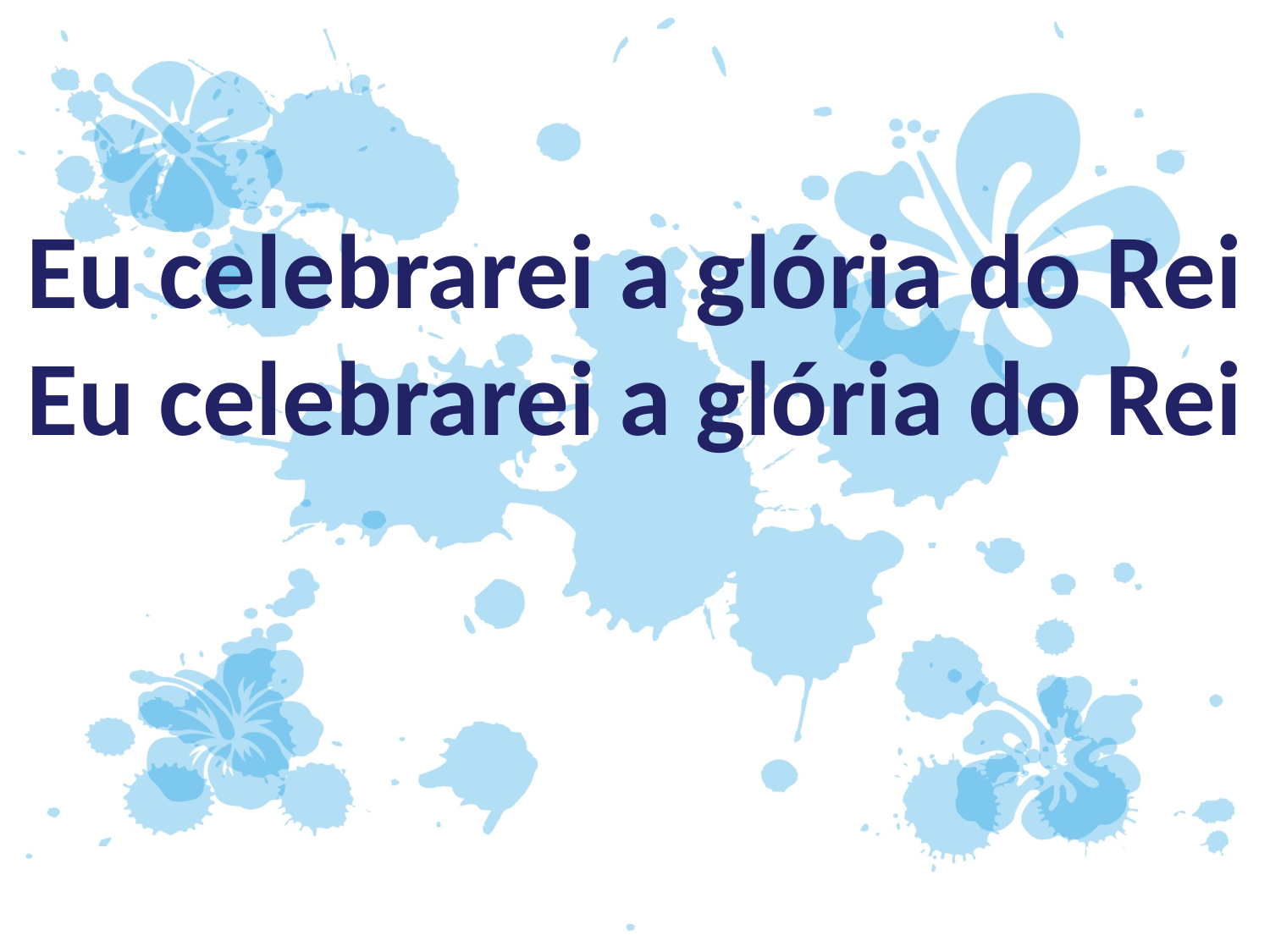

Eu celebrarei a glória do Rei
Eu celebrarei a glória do Rei